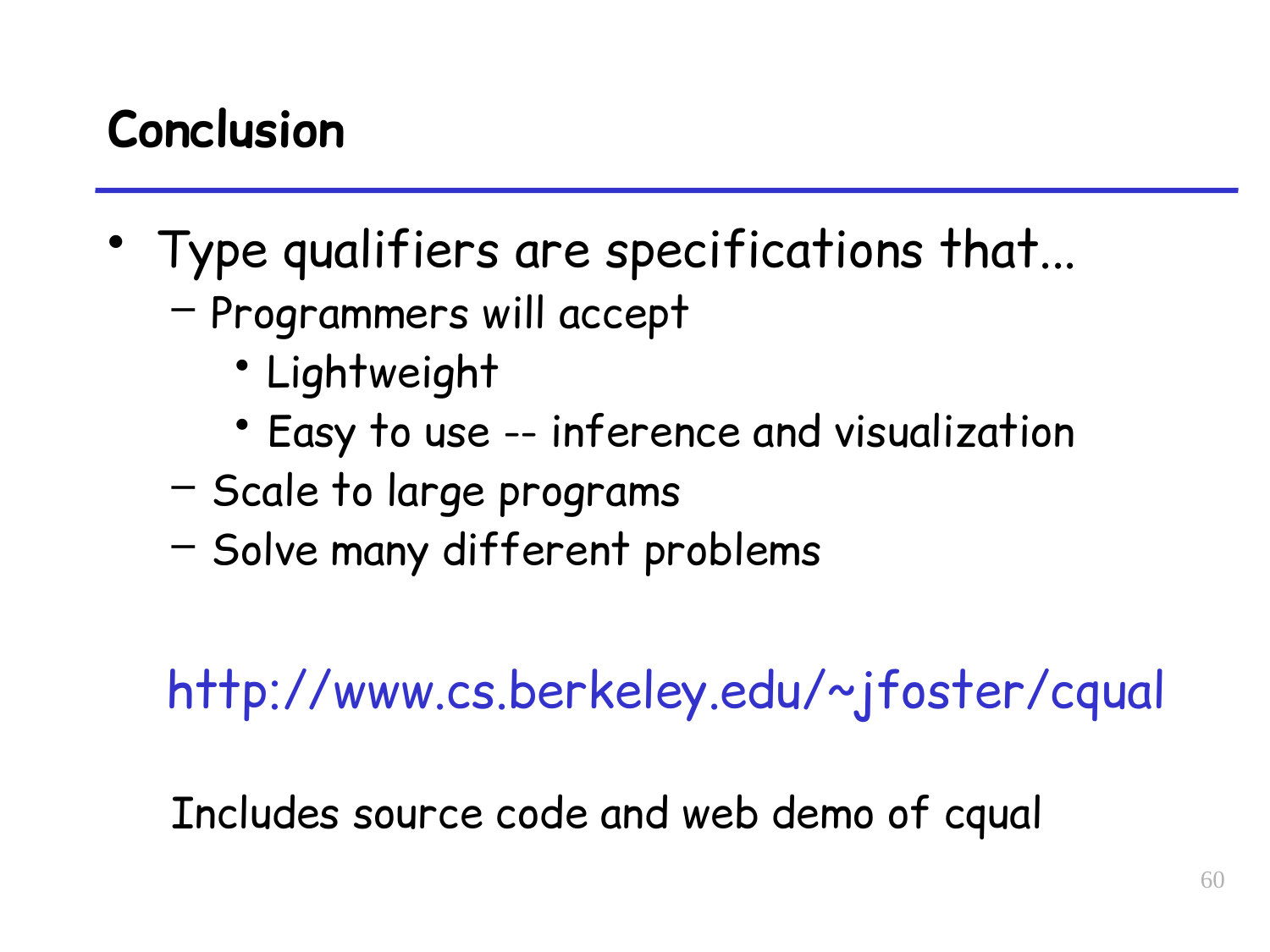

# Conclusion
Type qualifiers are specifications that...
Programmers will accept
Lightweight
Easy to use -- inference and visualization
Scale to large programs
Solve many different problems

http://www.cs.berkeley.edu/~jfoster/cqual

Includes source code and web demo of cqual

60